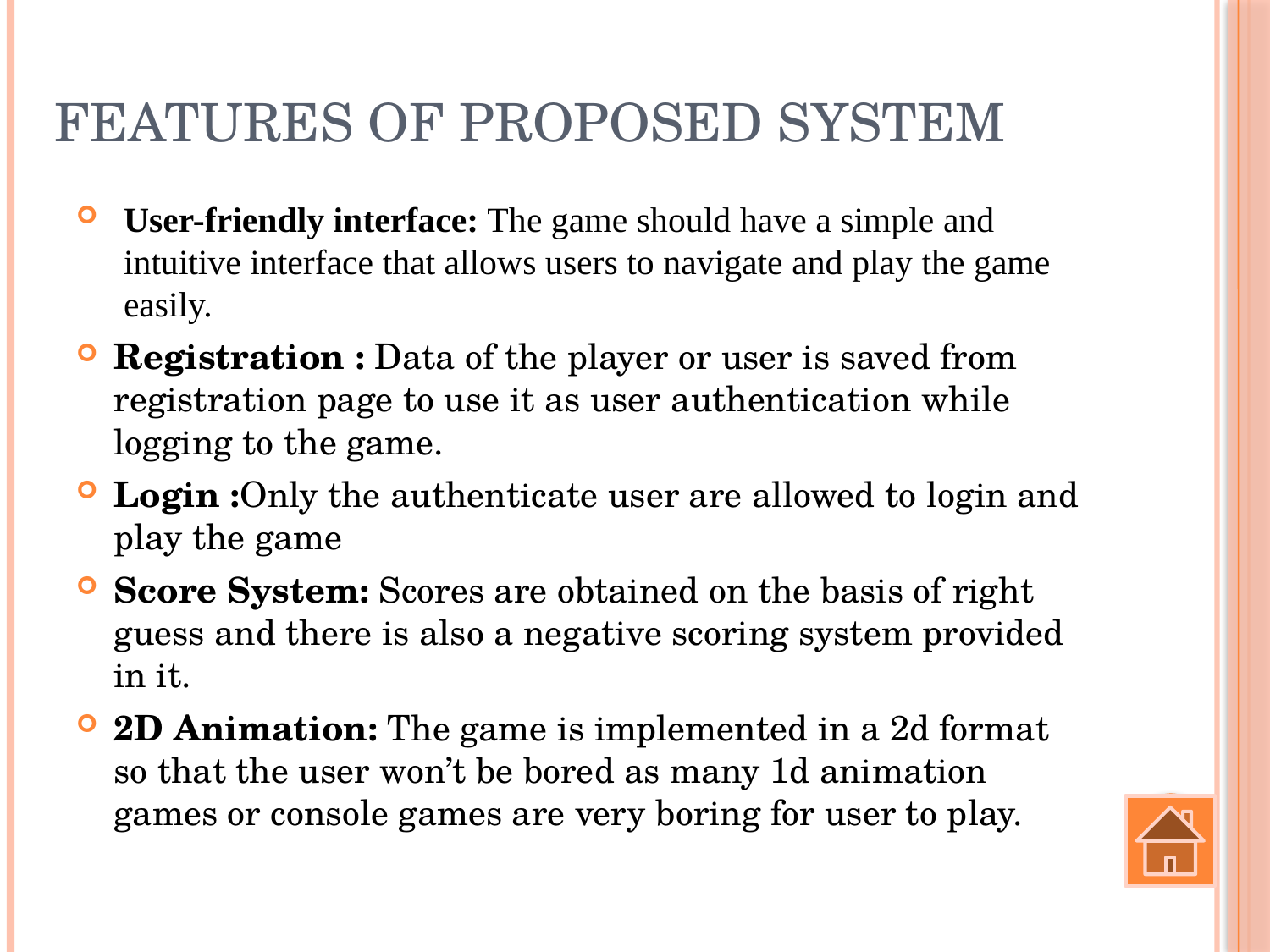

# Features of Proposed System
User-friendly interface: The game should have a simple and intuitive interface that allows users to navigate and play the game easily.
Registration : Data of the player or user is saved from registration page to use it as user authentication while logging to the game.
Login :Only the authenticate user are allowed to login and play the game
Score System: Scores are obtained on the basis of right guess and there is also a negative scoring system provided in it.
2D Animation: The game is implemented in a 2d format so that the user won’t be bored as many 1d animation games or console games are very boring for user to play.